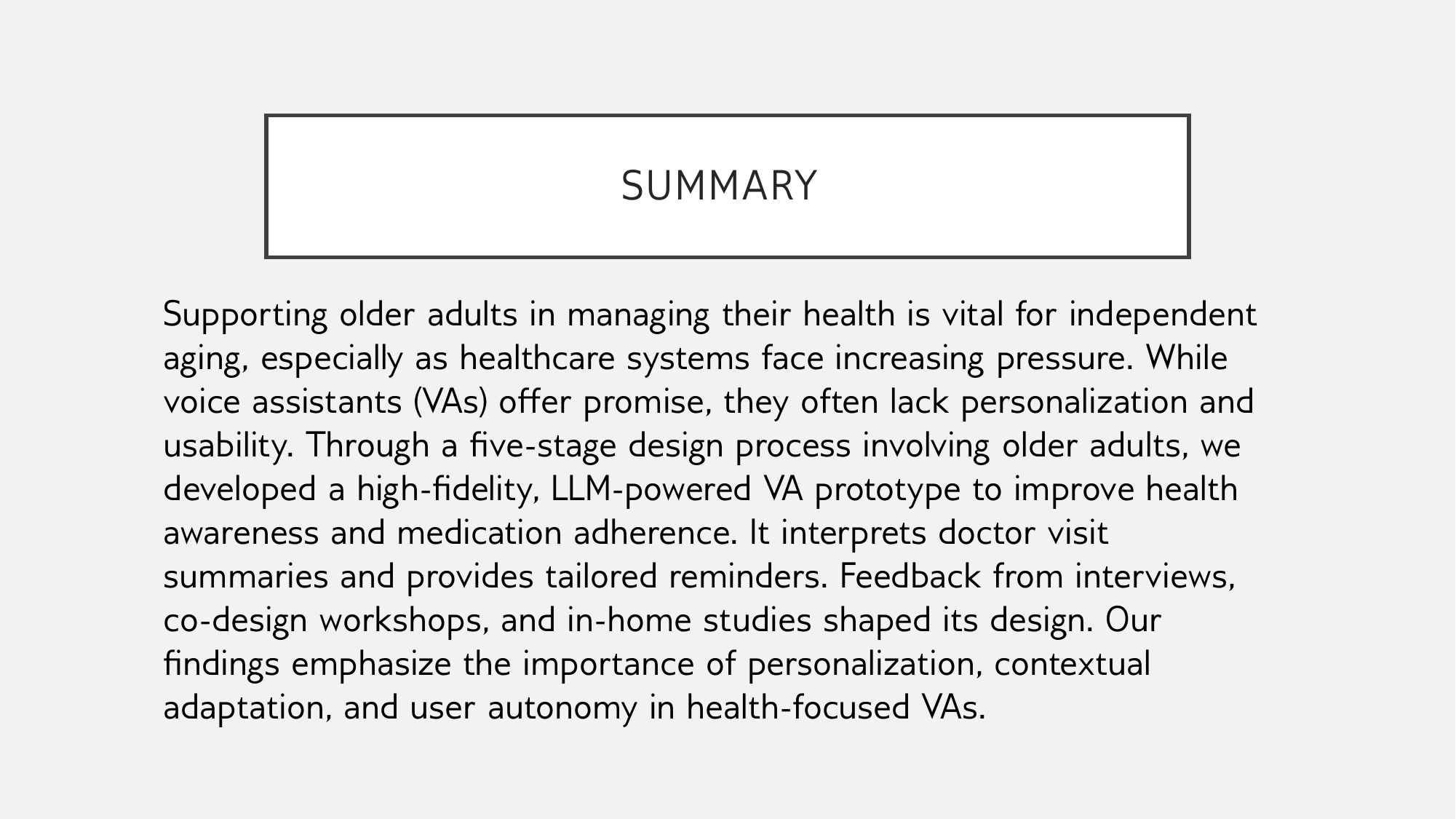

# Summary
Supporting older adults in managing their health is vital for independent aging, especially as healthcare systems face increasing pressure. While voice assistants (VAs) offer promise, they often lack personalization and usability. Through a five-stage design process involving older adults, we developed a high-fidelity, LLM-powered VA prototype to improve health awareness and medication adherence. It interprets doctor visit summaries and provides tailored reminders. Feedback from interviews, co-design workshops, and in-home studies shaped its design. Our findings emphasize the importance of personalization, contextual adaptation, and user autonomy in health-focused VAs.